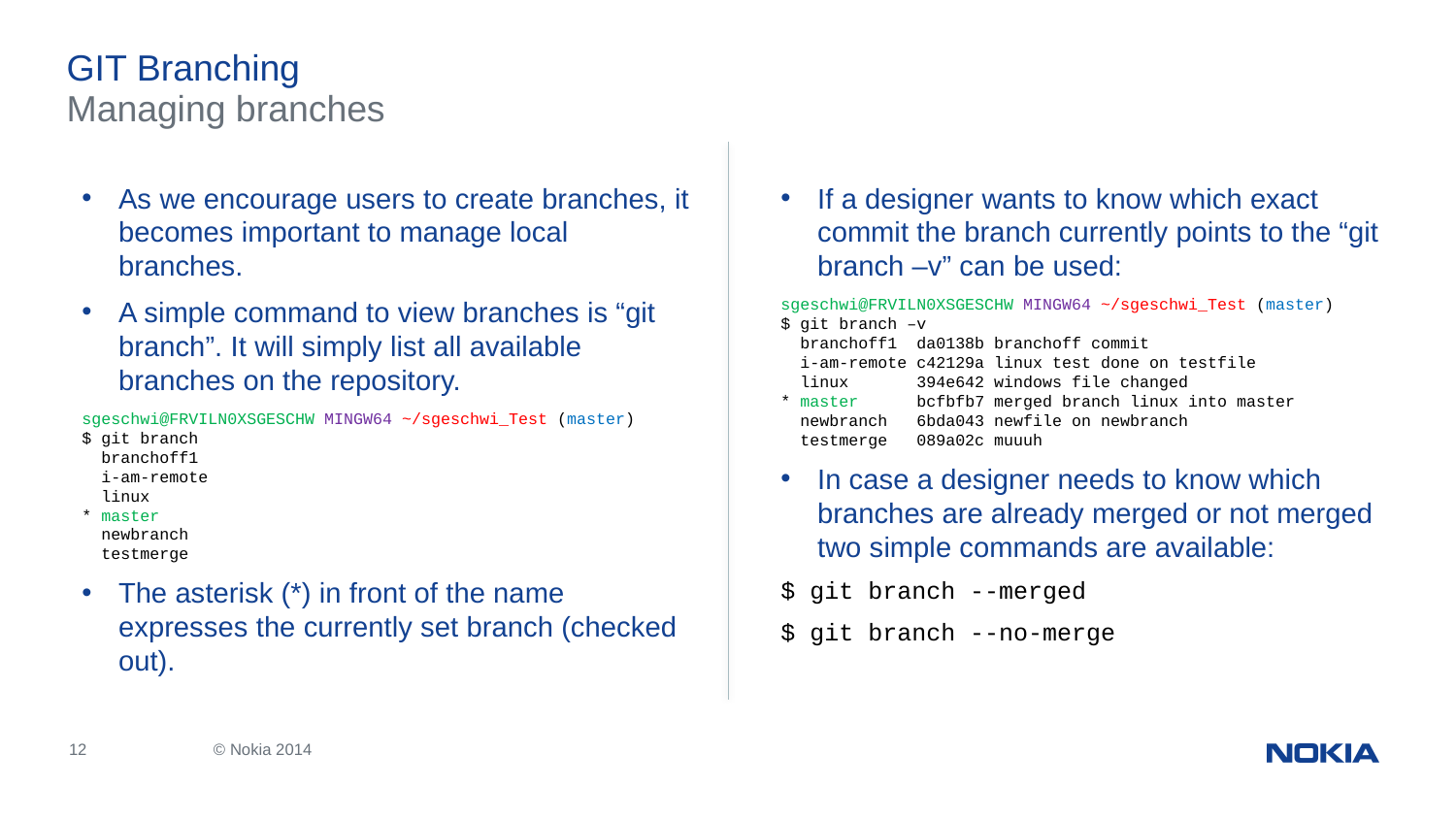

# GIT Branching
Managing branches
If a designer wants to know which exact commit the branch currently points to the “git branch –v” can be used:
sgeschwi@FRVILN0XSGESCHW MINGW64 ~/sgeschwi_Test (master)
$ git branch –v
  branchoff1  da0138b branchoff commit
  i-am-remote c42129a linux test done on testfile
  linux       394e642 windows file changed
* master      bcfbfb7 merged branch linux into master
  newbranch   6bda043 newfile on newbranch
  testmerge   089a02c muuuh
In case a designer needs to know which branches are already merged or not merged two simple commands are available:
$ git branch --merged
$ git branch --no-merge

As we encourage users to create branches, it becomes important to manage local branches.
A simple command to view branches is “git branch”. It will simply list all available branches on the repository.
sgeschwi@FRVILN0XSGESCHW MINGW64 ~/sgeschwi_Test (master)
$ git branch
  branchoff1
  i-am-remote
  linux
* master
  newbranch
  testmerge
The asterisk (*) in front of the name expresses the currently set branch (checked out).